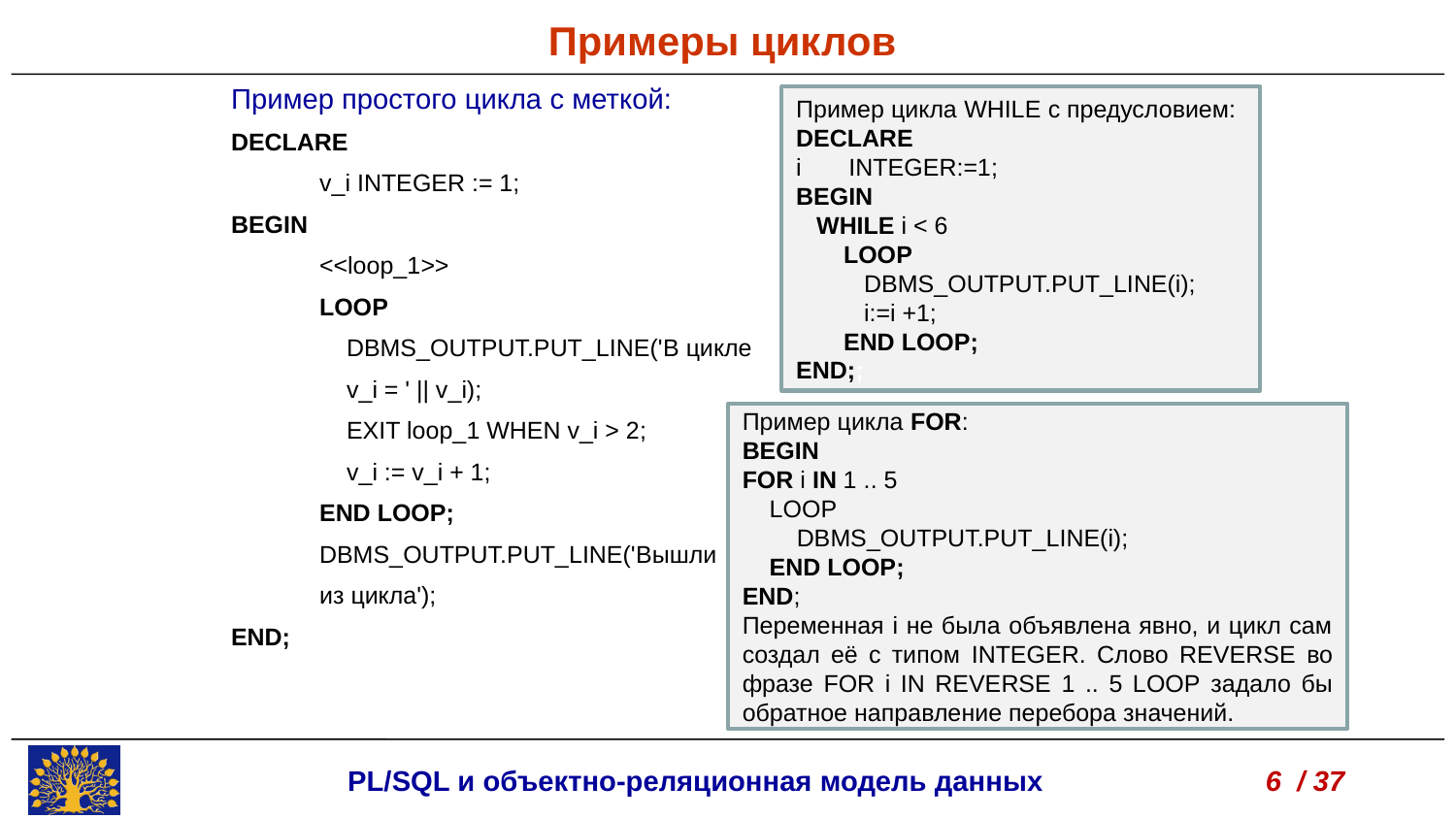

Примеры циклов
Пример простого цикла с меткой:
DECLARE
	v_i INTEGER := 1;
BEGIN
	<<loop_1>>
	LOOP
	    DBMS_OUTPUT.PUT_LINE('В цикле
	    v_i = ' || v_i);
  	    EXIT loop_1 WHEN v_i > 2;
	    v_i := v_i + 1;
	END LOOP;
	DBMS_OUTPUT.PUT_LINE('Вышли
	из цикла');
END;
Пример цикла WHILE с предусловием:
DECLARE
i       INTEGER:=1;
BEGIN
   WHILE i < 6
       LOOP
          DBMS_OUTPUT.PUT_LINE(i);
          i:=i +1;
       END LOOP;
END;;
Пример цикла FOR:
BEGIN
FOR i IN 1 .. 5
    LOOP
        DBMS_OUTPUT.PUT_LINE(i);
    END LOOP;
END;
Переменная i не была объявлена явно, и цикл сам создал её с типом INTEGER. Слово REVERSE во фразе FOR i IN REVERSE 1 .. 5 LOOP задало бы обратное направление перебора значений.